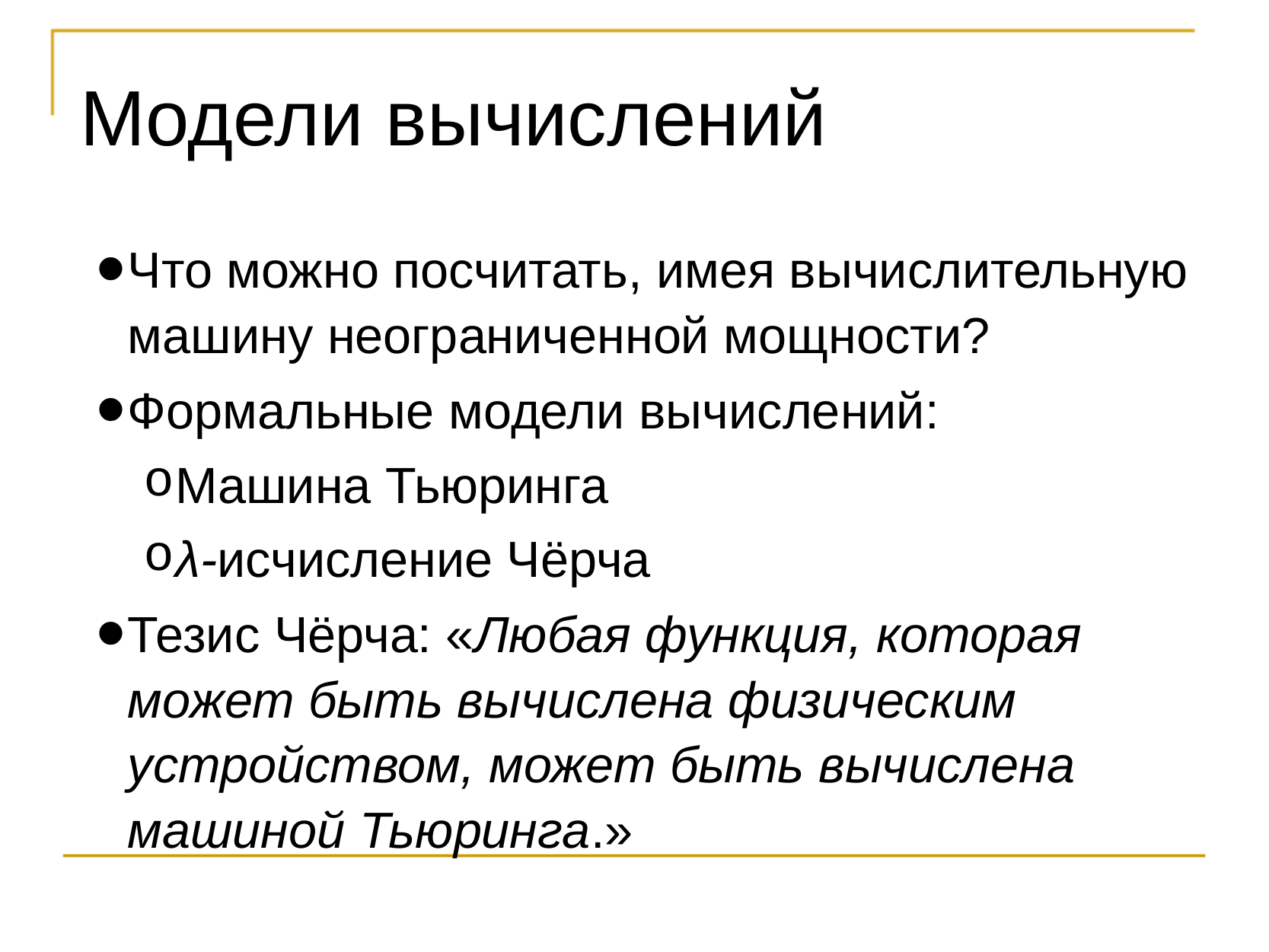

# Модели вычислений
Что можно посчитать, имея вычислительную машину неограниченной мощности?
Формальные модели вычислений:
Машина Тьюринга
λ-исчисление Чёрча
Тезис Чёрча: «Любая функция, которая может быть вычислена физическим устройством, может быть вычислена машиной Тьюринга.»